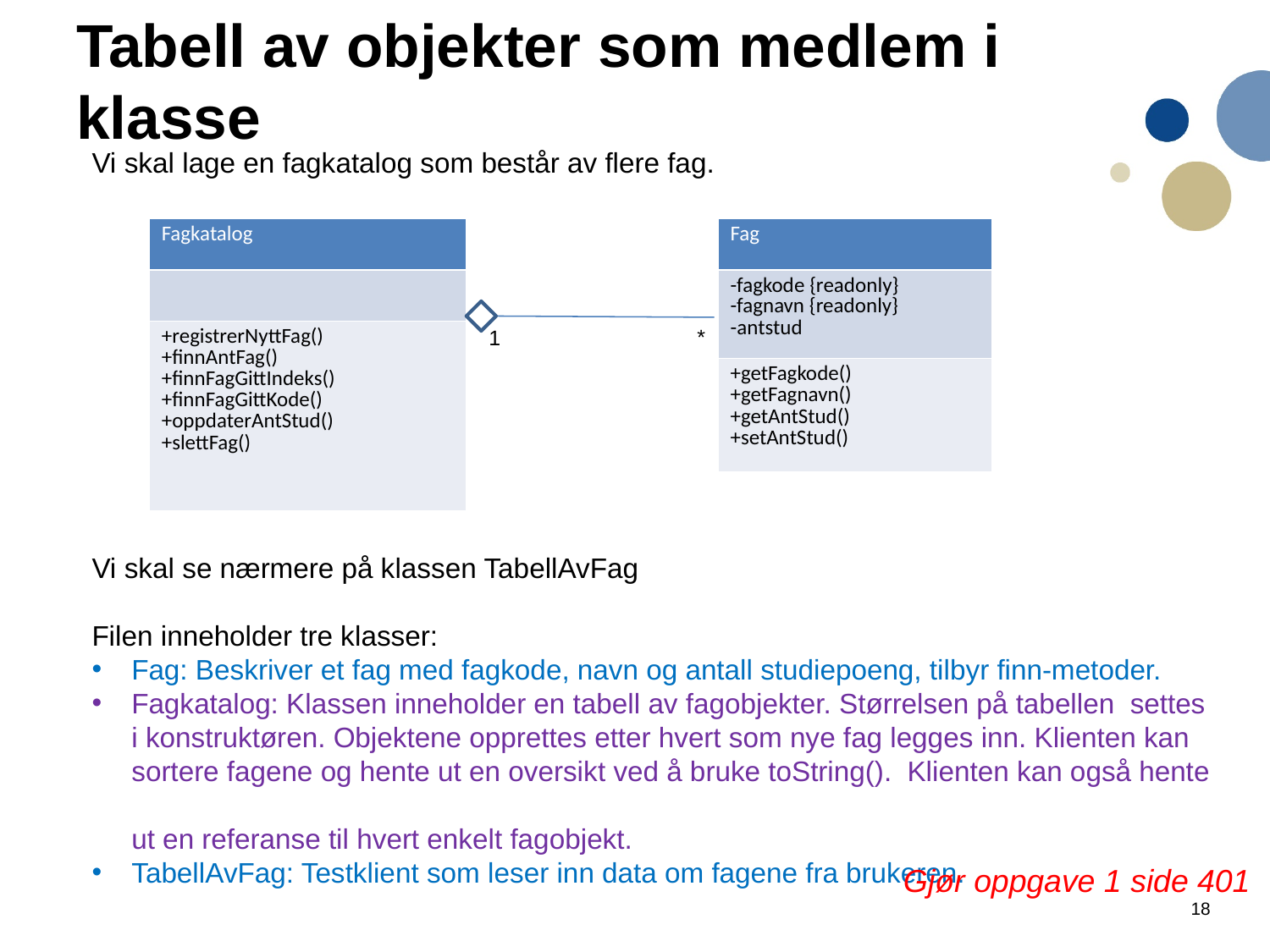

# Tabell av objekter som medlem i klasse
Vi skal lage en fagkatalog som består av flere fag.

Vi skal se nærmere på klassen TabellAvFag

Filen inneholder tre klasser:
Fag: Beskriver et fag med fagkode, navn og antall studiepoeng, tilbyr finn-metoder.
Fagkatalog: Klassen inneholder en tabell av fagobjekter. Størrelsen på tabellen  settes i konstruktøren. Objektene opprettes etter hvert som nye fag legges inn. Klienten kan
sortere fagene og hente ut en oversikt ved å bruke toString().  Klienten kan også hente
ut en referanse til hvert enkelt fagobjekt.
TabellAvFag: Testklient som leser inn data om fagene fra brukeren.

| Fagkatalog |
| --- |
|  |
| +registrerNyttFag() +finnAntFag() +finnFagGittIndeks() +finnFagGittKode() +oppdaterAntStud() +slettFag() |
| Fag |
| --- |
| -fagkode {readonly} -fagnavn {readonly} -antstud |
| +getFagkode() +getFagnavn() +getAntStud() +setAntStud() |

*
1
Gjør oppgave 1 side 401